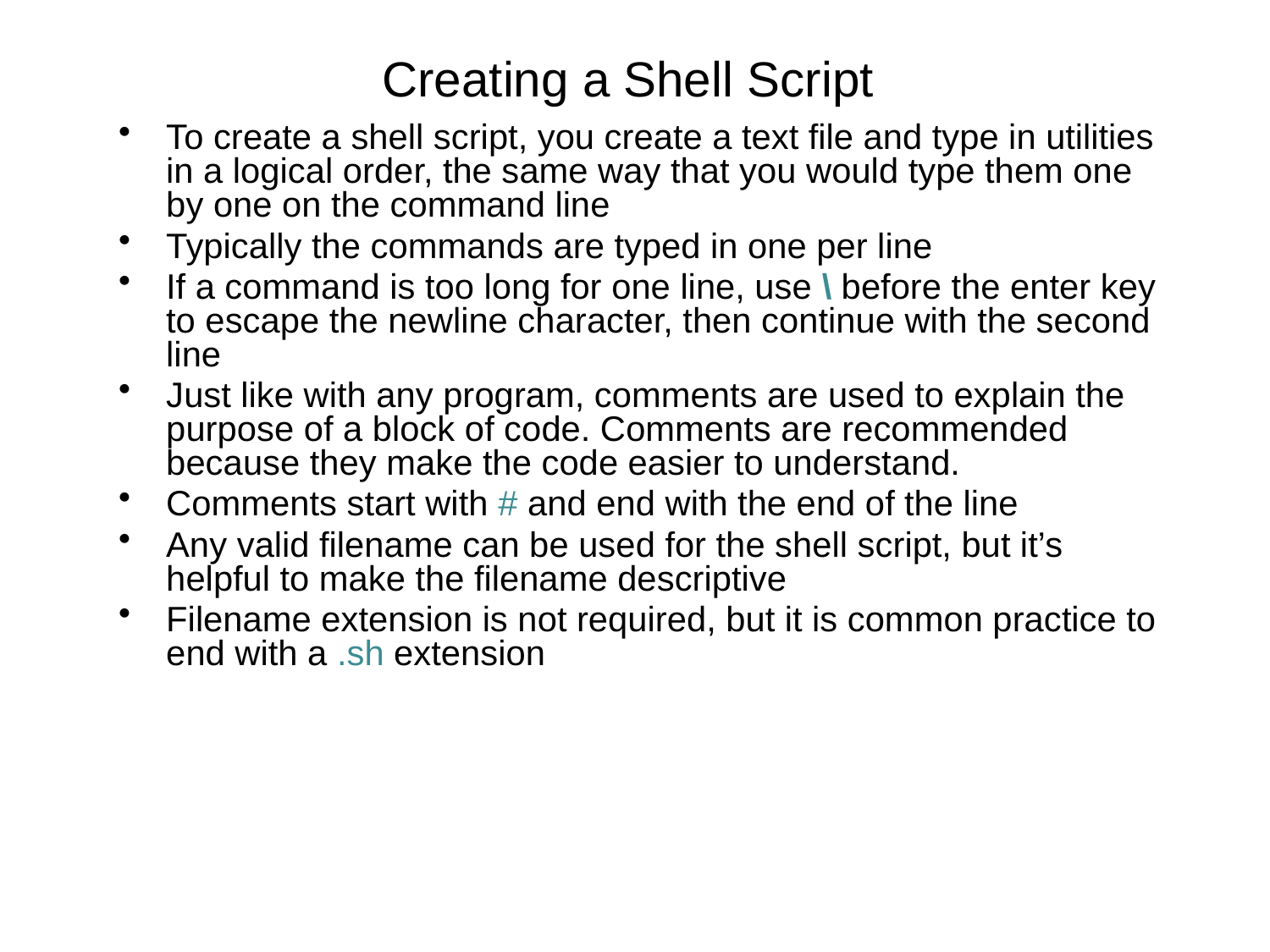

Creating a Shell Script
To create a shell script, you create a text file and type in utilities in a logical order, the same way that you would type them one by one on the command line
Typically the commands are typed in one per line
If a command is too long for one line, use \ before the enter key to escape the newline character, then continue with the second line
Just like with any program, comments are used to explain the purpose of a block of code. Comments are recommended because they make the code easier to understand.
Comments start with # and end with the end of the line
Any valid filename can be used for the shell script, but it’s helpful to make the filename descriptive
Filename extension is not required, but it is common practice to end with a .sh extension